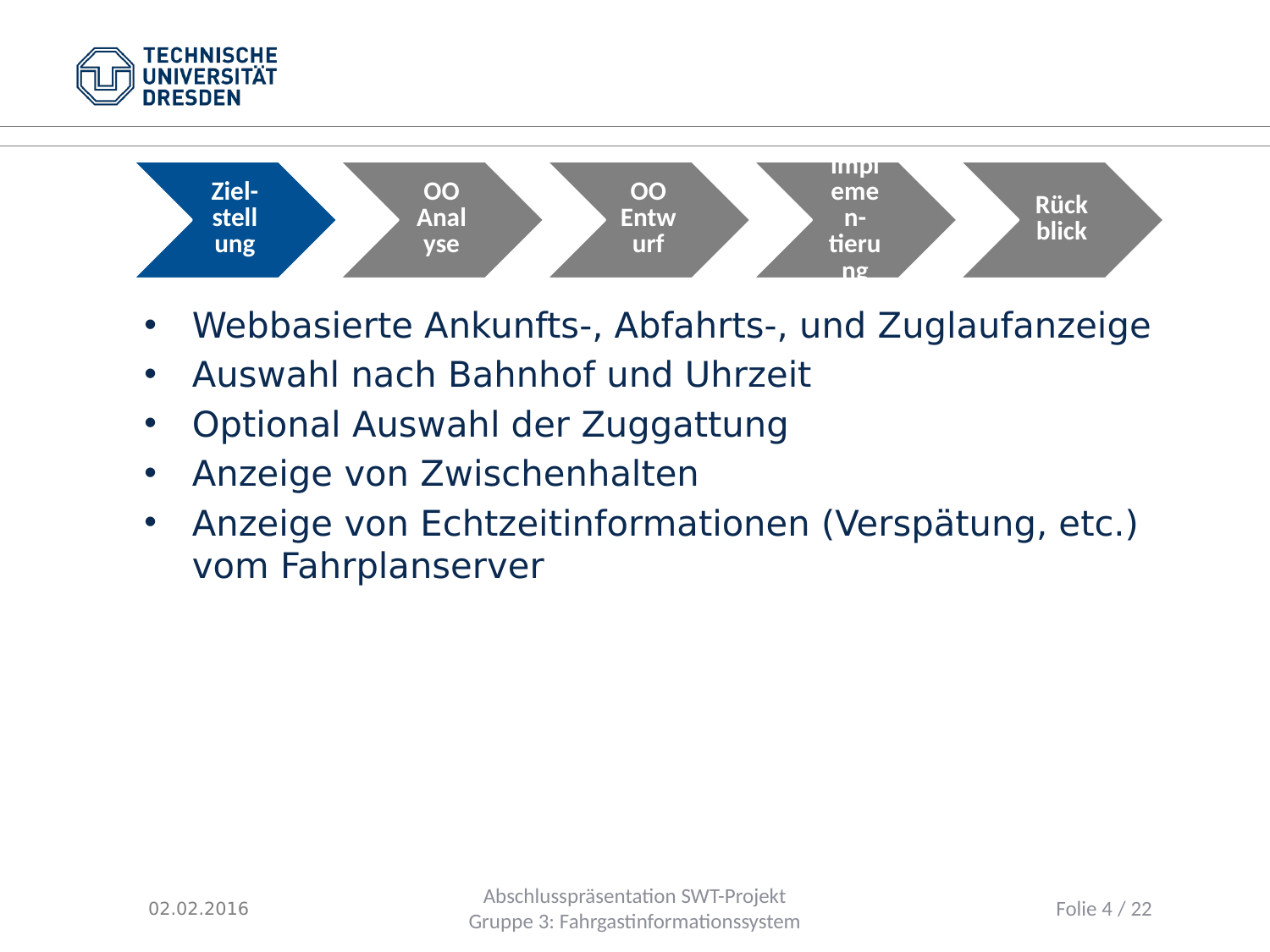

Ziel-stellung
OO Analyse
OO Entwurf
Implemen-tierung
Rückblick
Webbasierte Ankunfts-, Abfahrts-, und Zuglaufanzeige
Auswahl nach Bahnhof und Uhrzeit
Optional Auswahl der Zuggattung
Anzeige von Zwischenhalten
Anzeige von Echtzeitinformationen (Verspätung, etc.) vom Fahrplanserver
02.02.2016
Abschlusspräsentation SWT-Projekt
Gruppe 3: Fahrgastinformationssystem
Folie 4 / 22